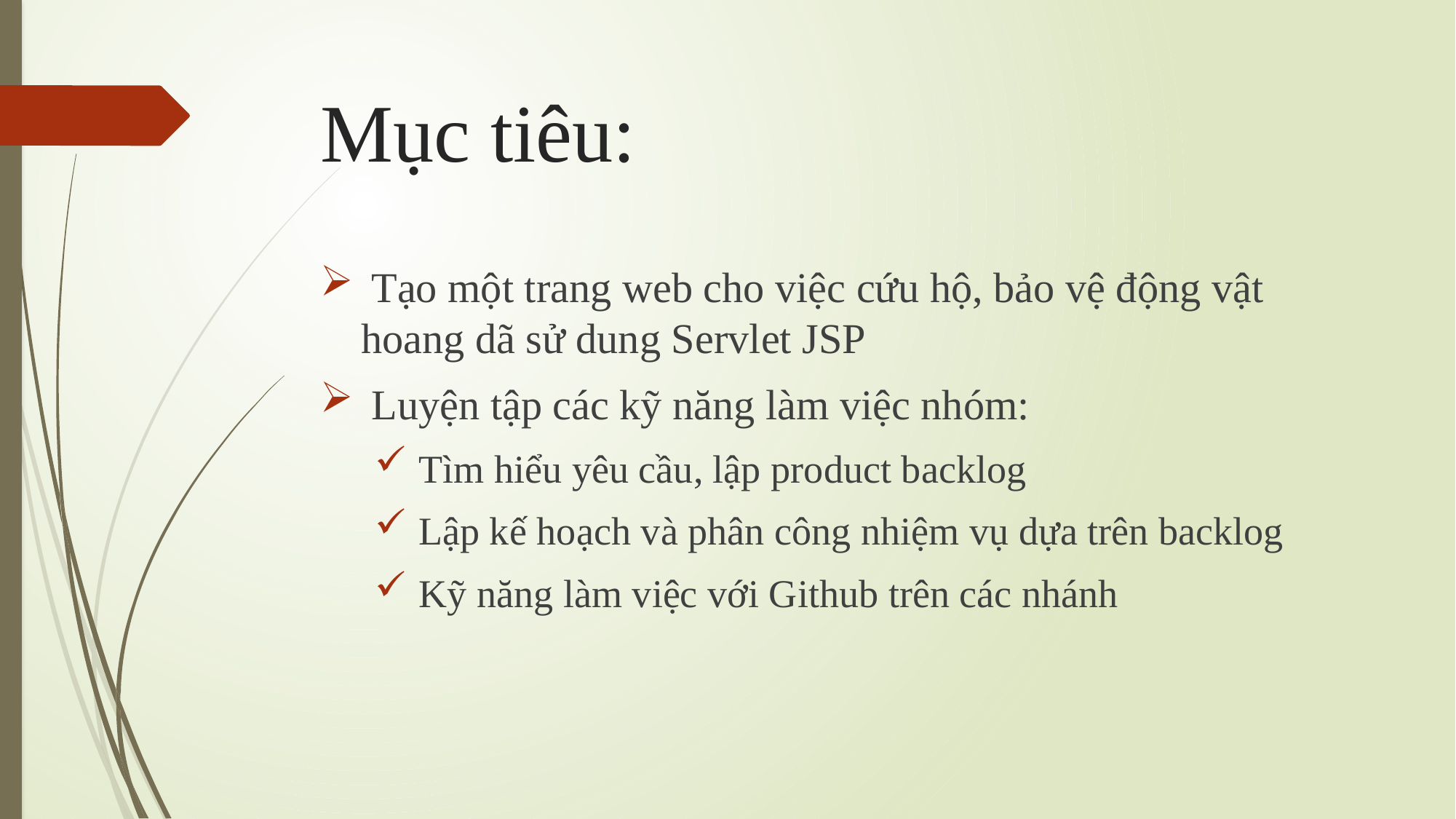

# Mục tiêu:
 Tạo một trang web cho việc cứu hộ, bảo vệ động vật hoang dã sử dung Servlet JSP
 Luyện tập các kỹ năng làm việc nhóm:
 Tìm hiểu yêu cầu, lập product backlog
 Lập kế hoạch và phân công nhiệm vụ dựa trên backlog
 Kỹ năng làm việc với Github trên các nhánh